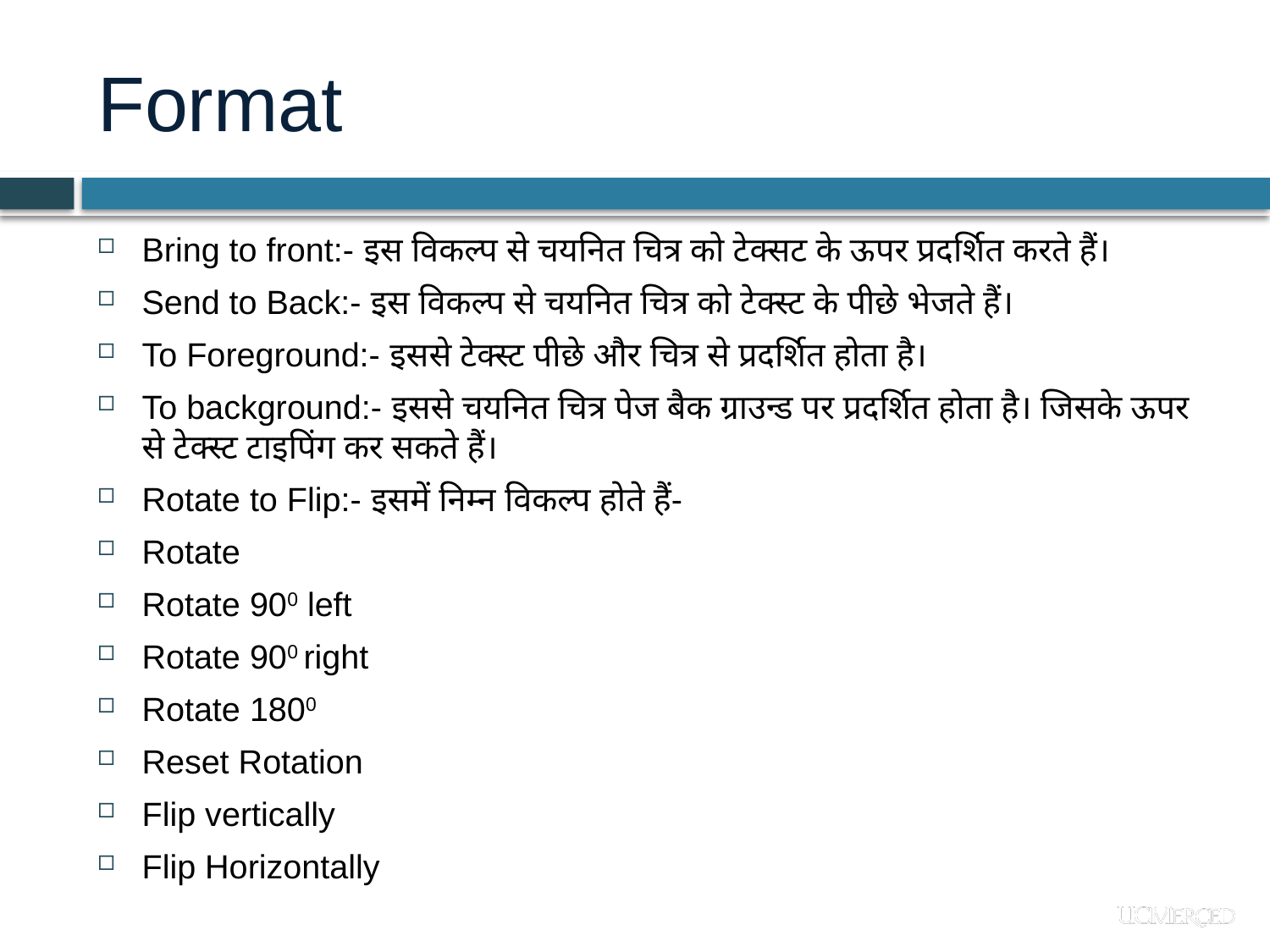

# Format
Bring to front:- इस विकल्प से चयनित चित्र को टेक्सट के ऊपर प्रदर्शित करते हैं।
Send to Back:- इस विकल्प से चयनित चित्र को टेक्स्ट के पीछे भेजते हैं।
To Foreground:- इससे टेक्स्ट पीछे और चित्र से प्रदर्शित होता है।
To background:- इससे चयनित चित्र पेज बैक ग्राउन्ड पर प्रदर्शित होता है। जिसके ऊपर से टेक्स्ट टाइपिंग कर सकते हैं।
Rotate to Flip:- इसमें निम्न विकल्प होते हैं-
Rotate
Rotate 900 left
Rotate 900 right
Rotate 1800
Reset Rotation
Flip vertically
Flip Horizontally